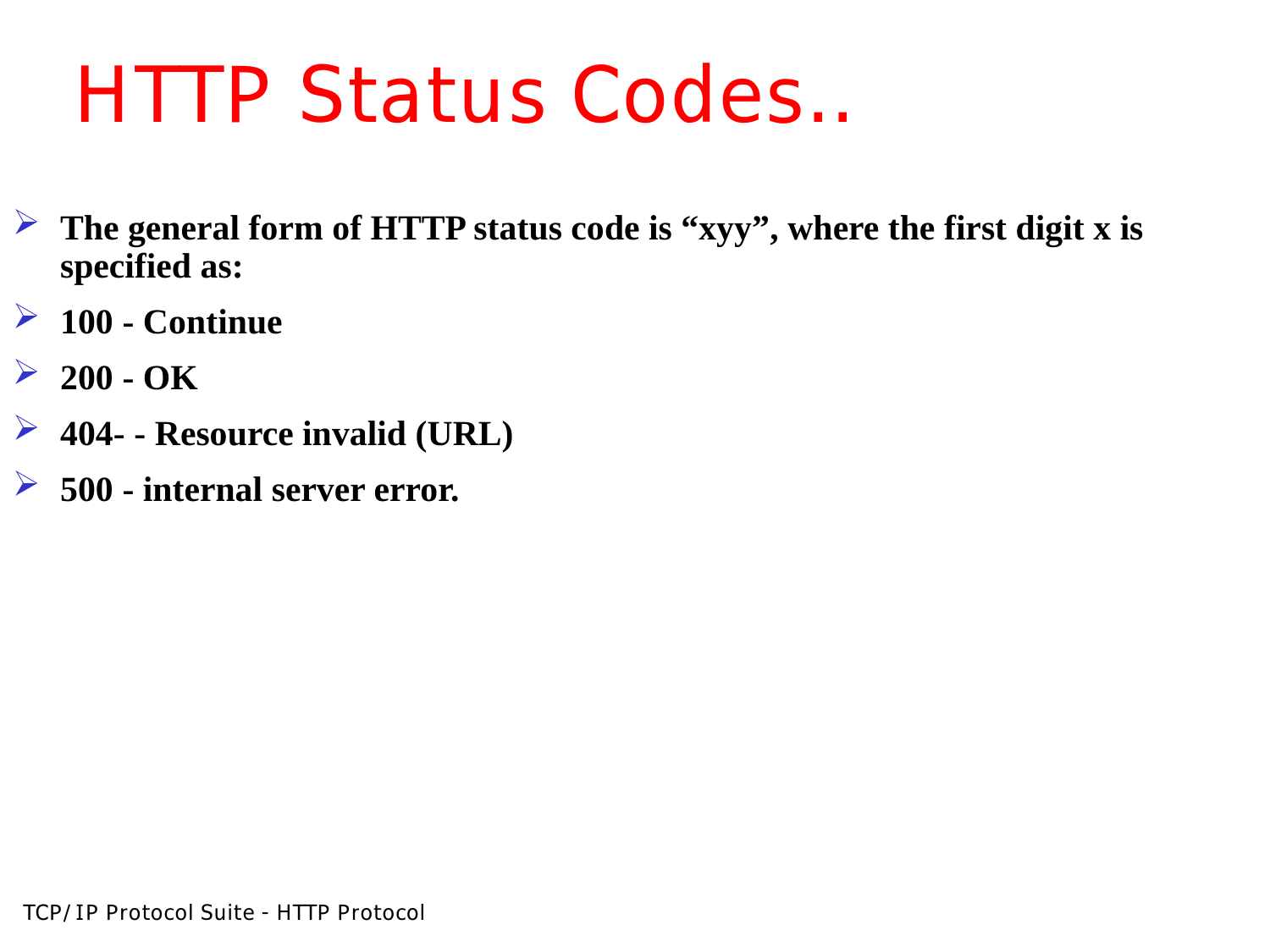

# HTTP Status Codes..

The general form of HTTP status code is “xyy”, where the first digit x is specified as:
100 - Continue
200 - OK
404- - Resource invalid (URL)
500 - internal server error.

13
TCP/IP Protocol Suite - HTTP Protocol